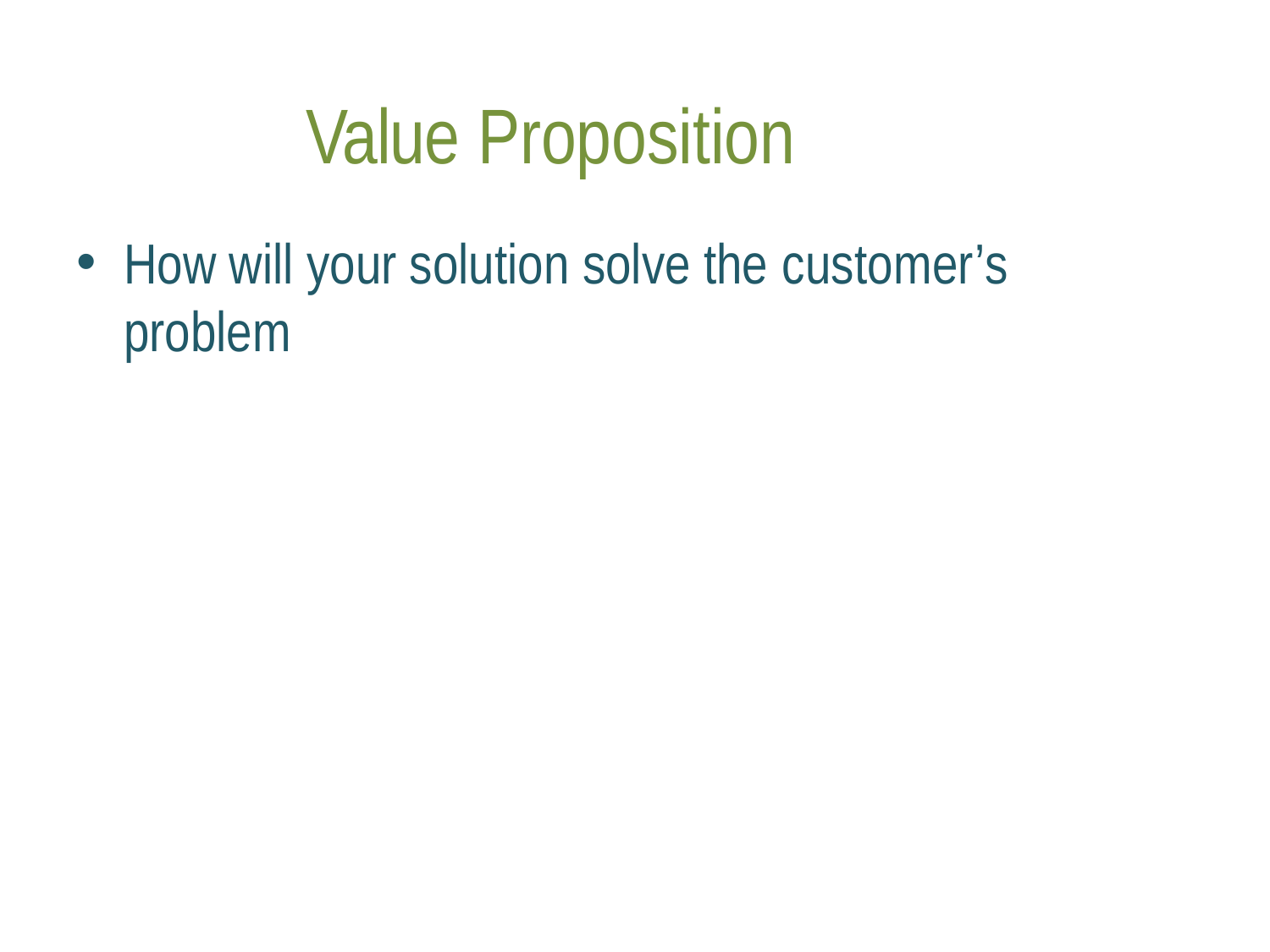

# Value Proposition
How will your solution solve the customer’s problem